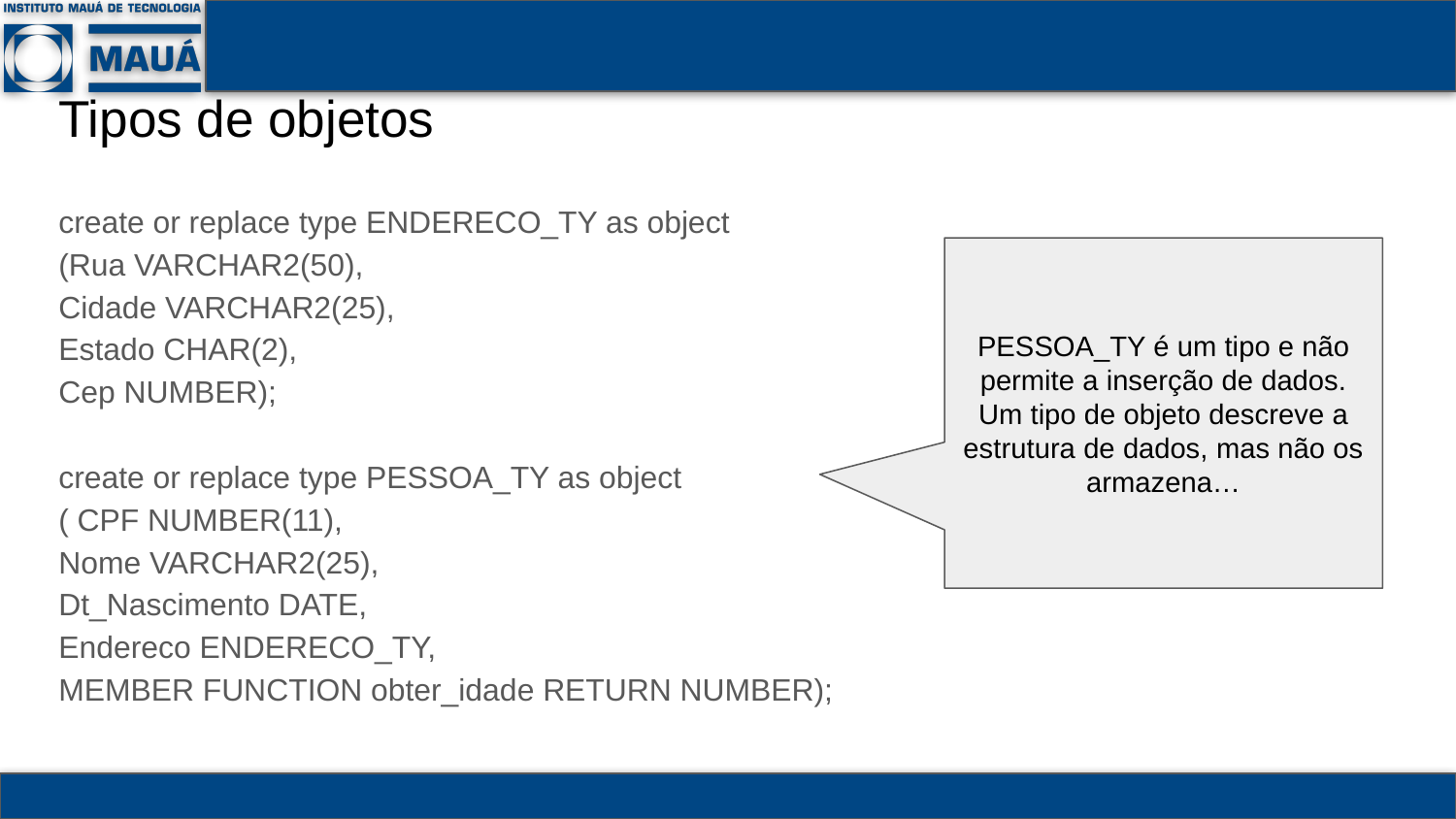

# Tipos de objetos
create or replace type ENDERECO_TY as object
(Rua VARCHAR2(50),
Cidade VARCHAR2(25),
Estado CHAR(2),
Cep NUMBER);

create or replace type PESSOA_TY as object
( CPF NUMBER(11),
Nome VARCHAR2(25),
Dt_Nascimento DATE,
Endereco ENDERECO_TY,
MEMBER FUNCTION obter_idade RETURN NUMBER);
PESSOA_TY é um tipo e não permite a inserção de dados. Um tipo de objeto descreve a estrutura de dados, mas não os armazena…